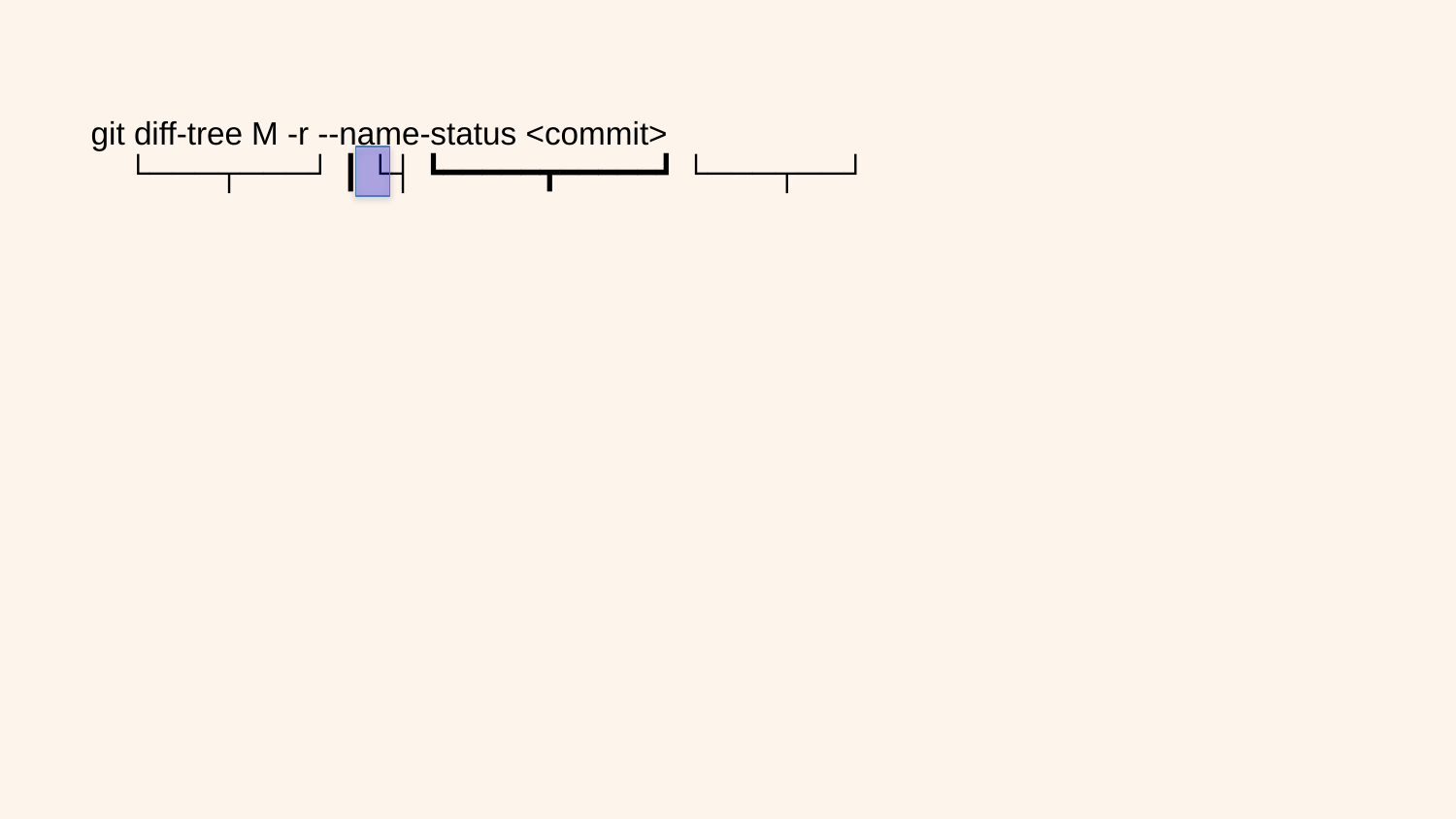

git diff-tree M -r --name-status <commit>
    └───┬───┘ ┃ └┤ ┗━━━━━┳━━━━━┛ └───┬──┘